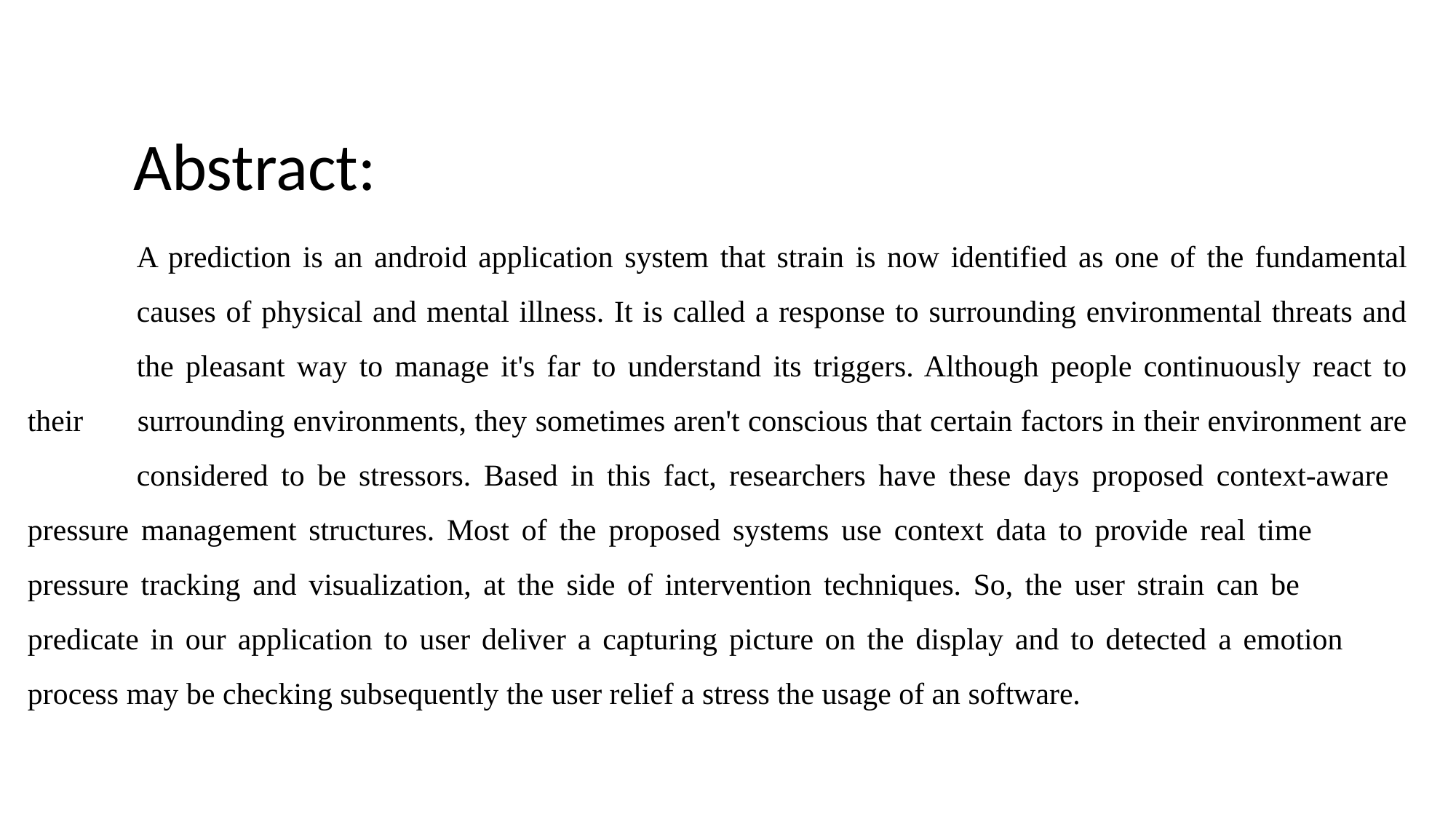

Abstract:
	A prediction is an android application system that strain is now identified as one of the fundamental 	causes of physical and mental illness. It is called a response to surrounding environmental threats and 	the pleasant way to manage it's far to understand its triggers. Although people continuously react to their 	surrounding environments, they sometimes aren't conscious that certain factors in their environment are 	considered to be stressors. Based in this fact, researchers have these days proposed context-aware 	pressure management structures. Most of the proposed systems use context data to provide real time 	pressure tracking and visualization, at the side of intervention techniques. So, the user strain can be 	predicate in our application to user deliver a capturing picture on the display and to detected a emotion 	process may be checking subsequently the user relief a stress the usage of an software.